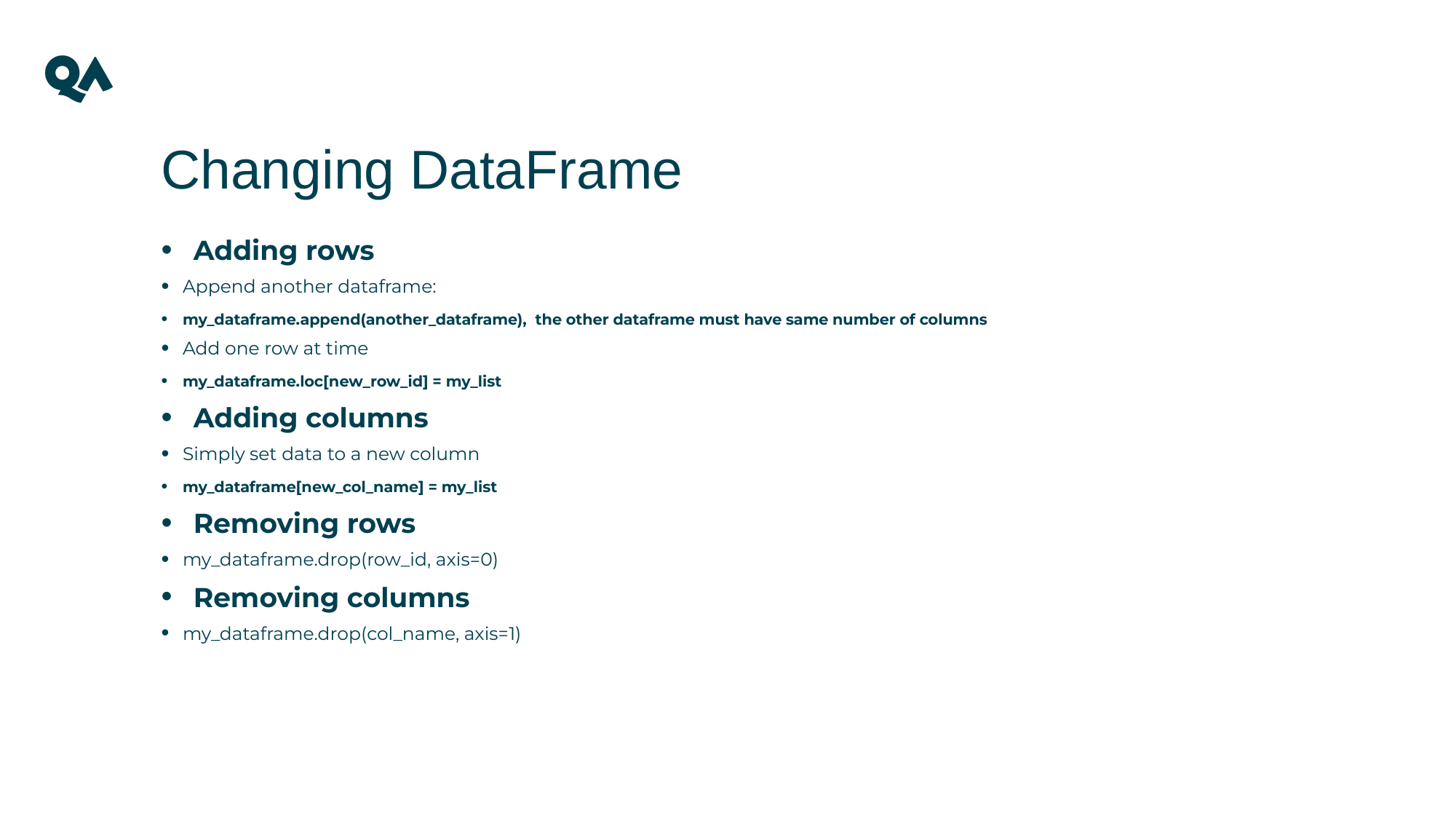

15
# Changing DataFrame
Adding rows
Append another dataframe:
my_dataframe.append(another_dataframe),  the other dataframe must have same number of columns
Add one row at time
my_dataframe.loc[new_row_id] = my_list
Adding columns
Simply set data to a new column
my_dataframe[new_col_name] = my_list
Removing rows
my_dataframe.drop(row_id, axis=0)
Removing columns
my_dataframe.drop(col_name, axis=1)